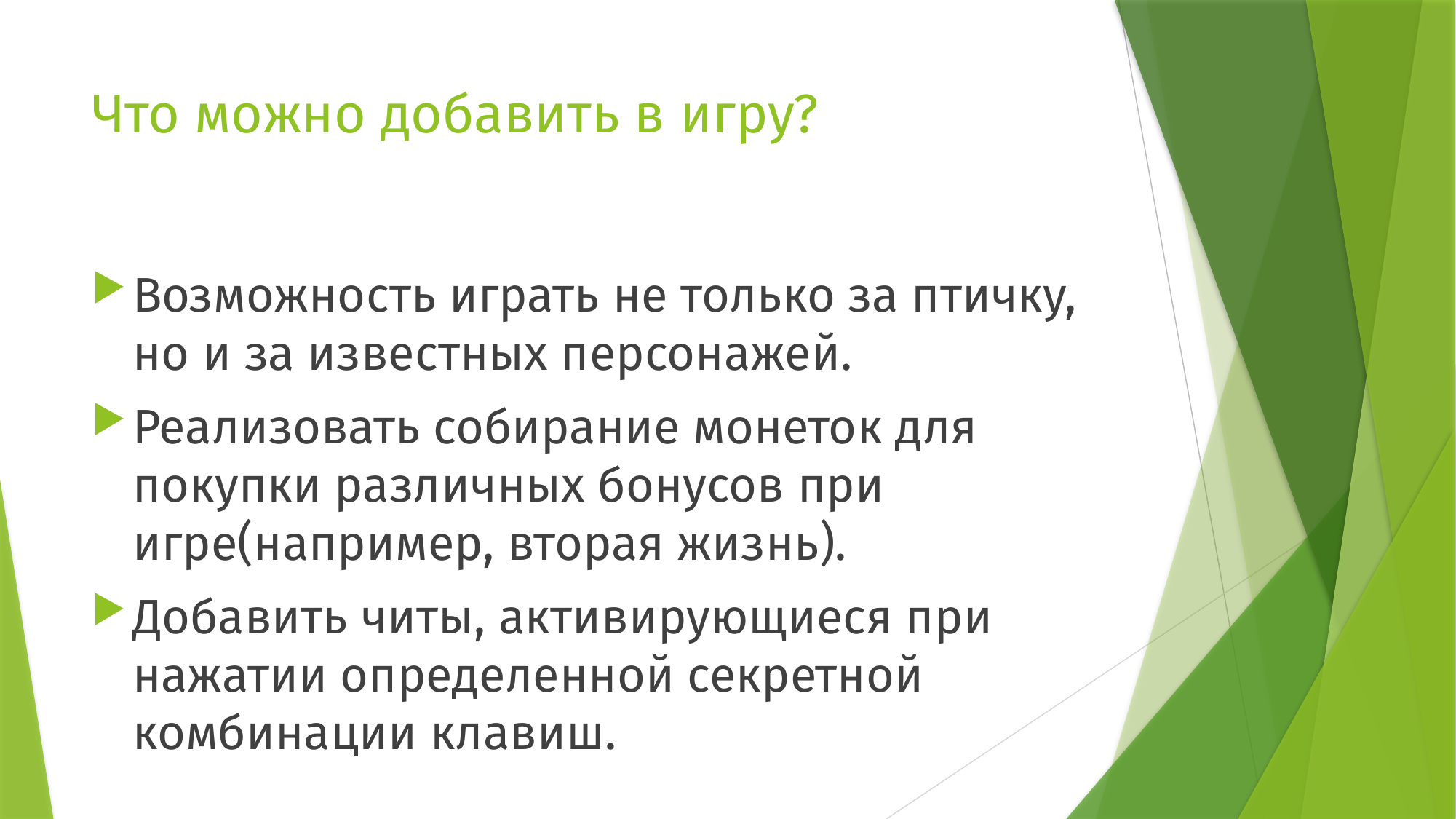

# Что можно добавить в игру?
Возможность играть не только за птичку, но и за известных персонажей.
Реализовать собирание монеток для покупки различных бонусов при игре(например, вторая жизнь).
Добавить читы, активирующиеся при нажатии определенной секретной комбинации клавиш.